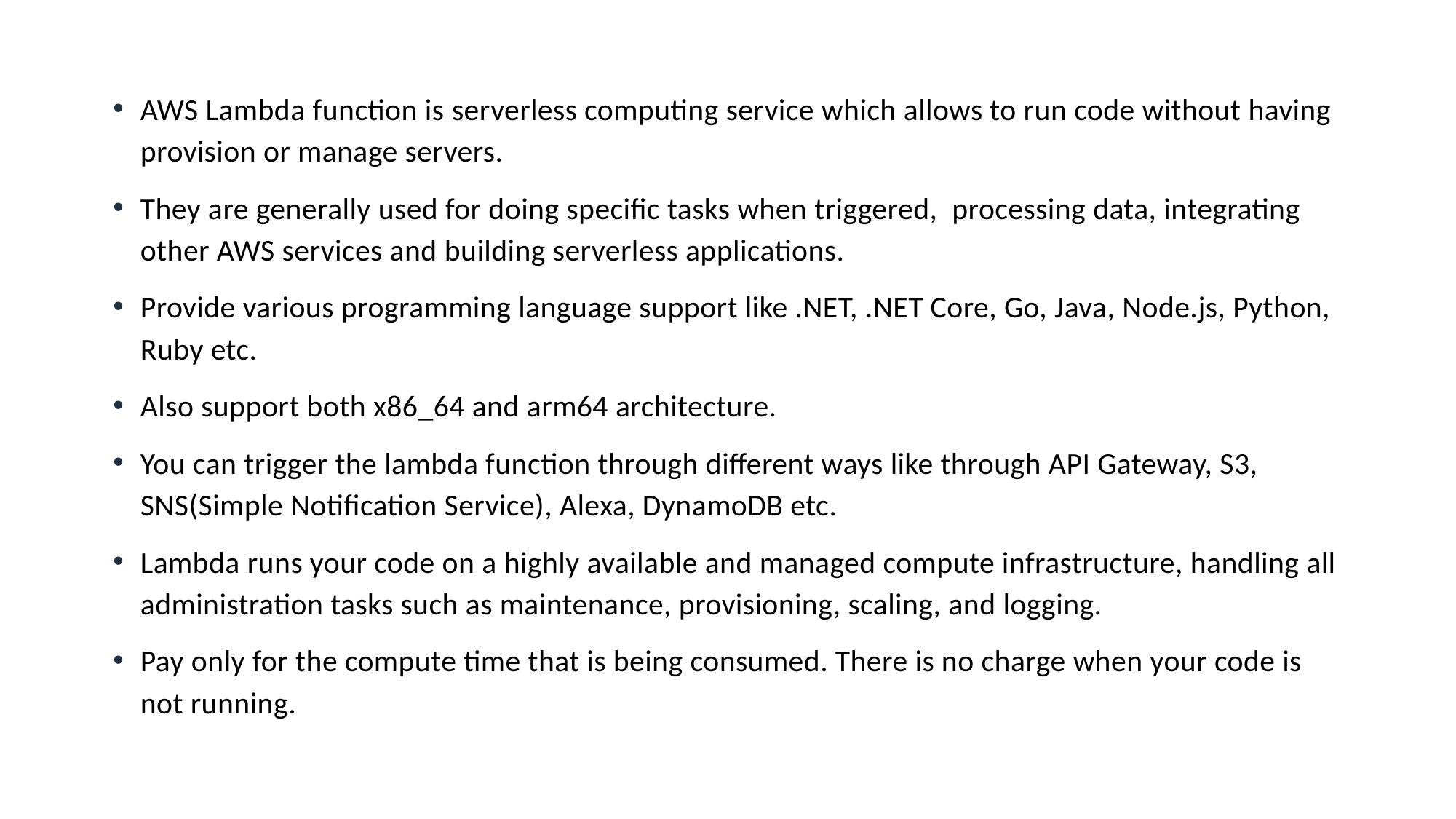

AWS Lambda function is serverless computing service which allows to run code without having provision or manage servers.
They are generally used for doing specific tasks when triggered,  processing data, integrating other AWS services and building serverless applications.
Provide various programming language support like .NET, .NET Core, Go, Java, Node.js, Python, Ruby etc.
Also support both x86_64 and arm64 architecture.
You can trigger the lambda function through different ways like through API Gateway, S3, SNS(Simple Notification Service), Alexa, DynamoDB etc.
Lambda runs your code on a highly available and managed compute infrastructure, handling all administration tasks such as maintenance, provisioning, scaling, and logging.
Pay only for the compute time that is being consumed. There is no charge when your code is not running.